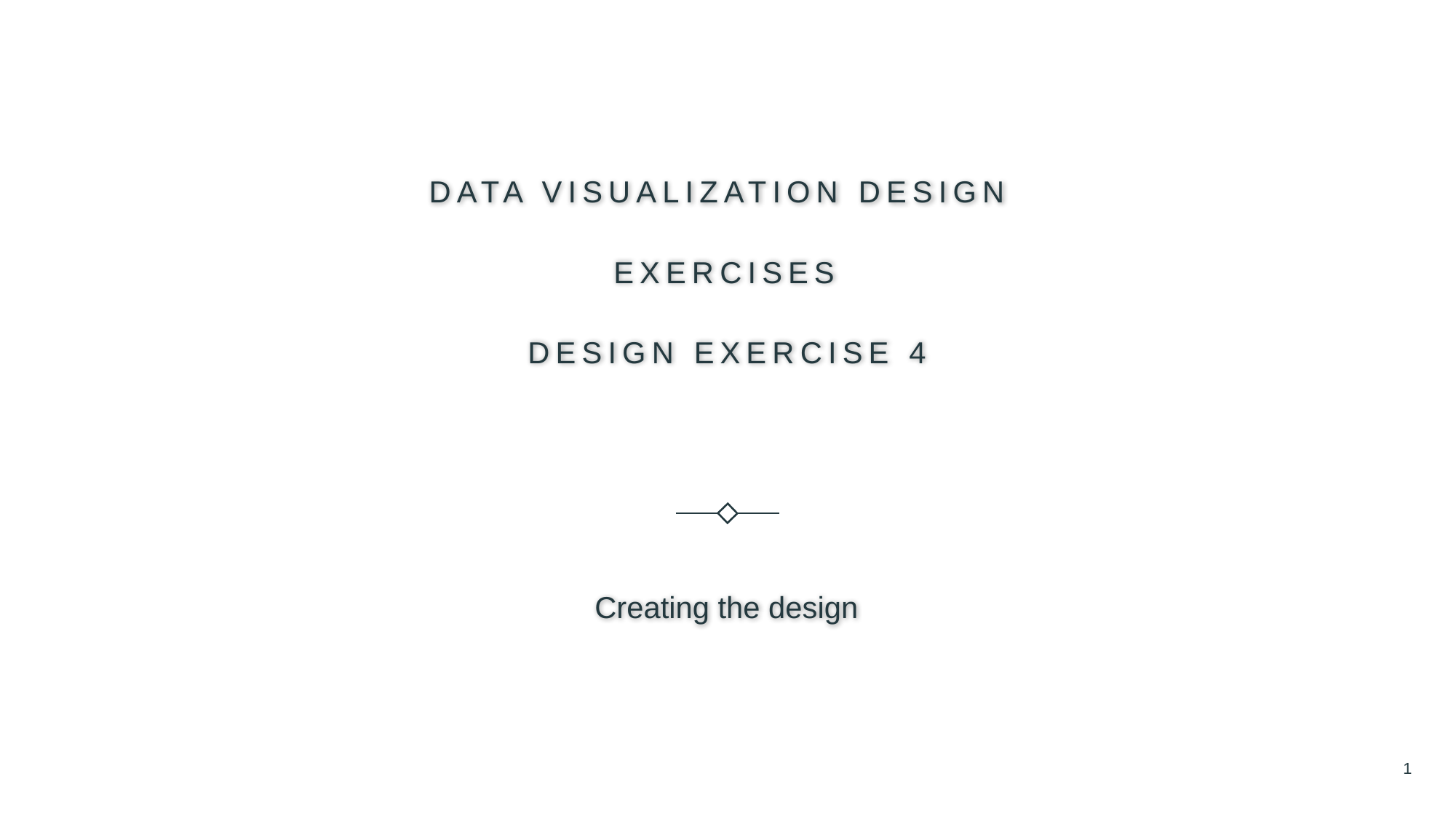

# Data Visualization Design Exercises Design Exercise 4
Creating the design
1